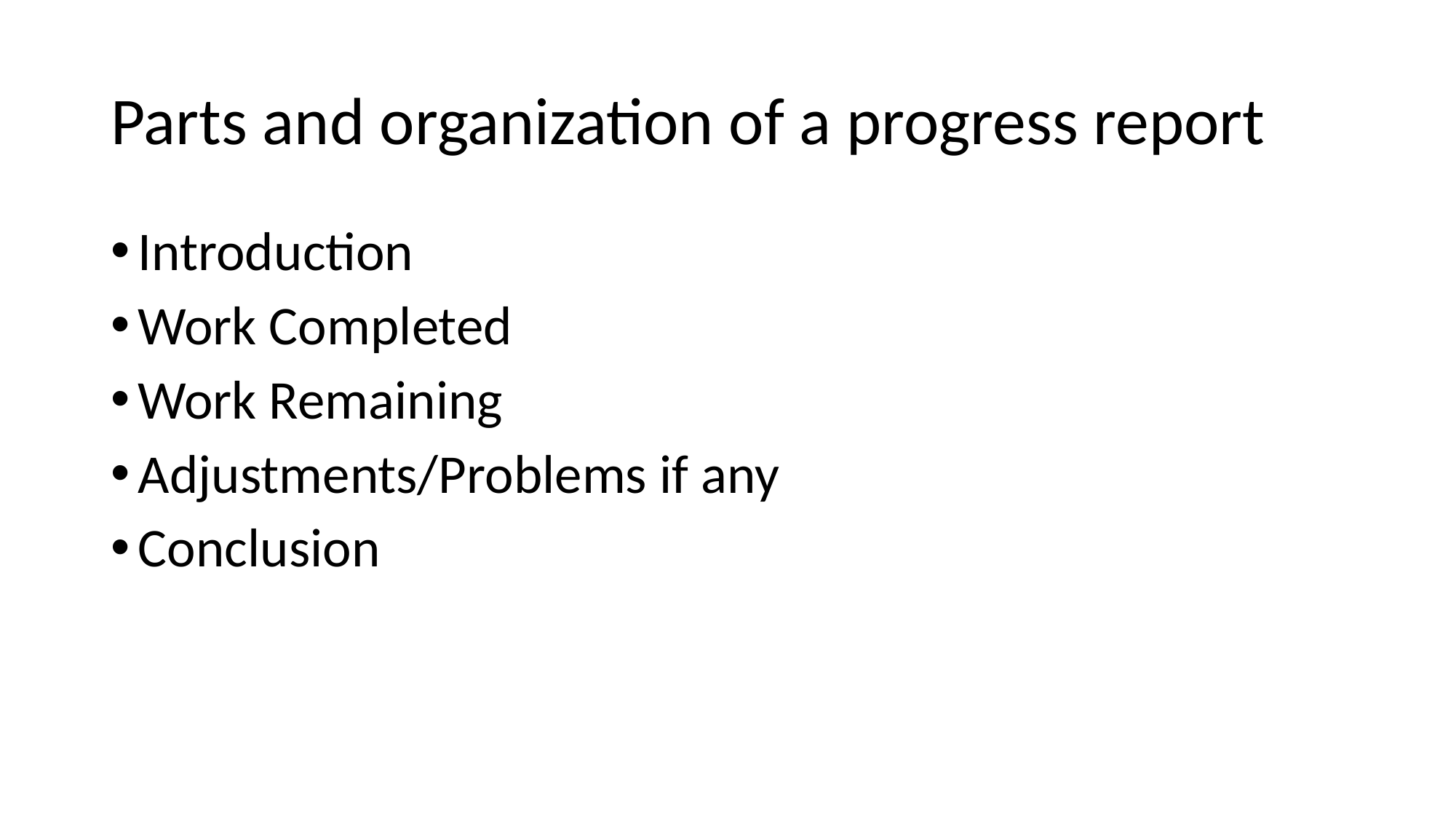

# Parts and organization of a progress report
Introduction
Work Completed
Work Remaining
Adjustments/Problems if any
Conclusion